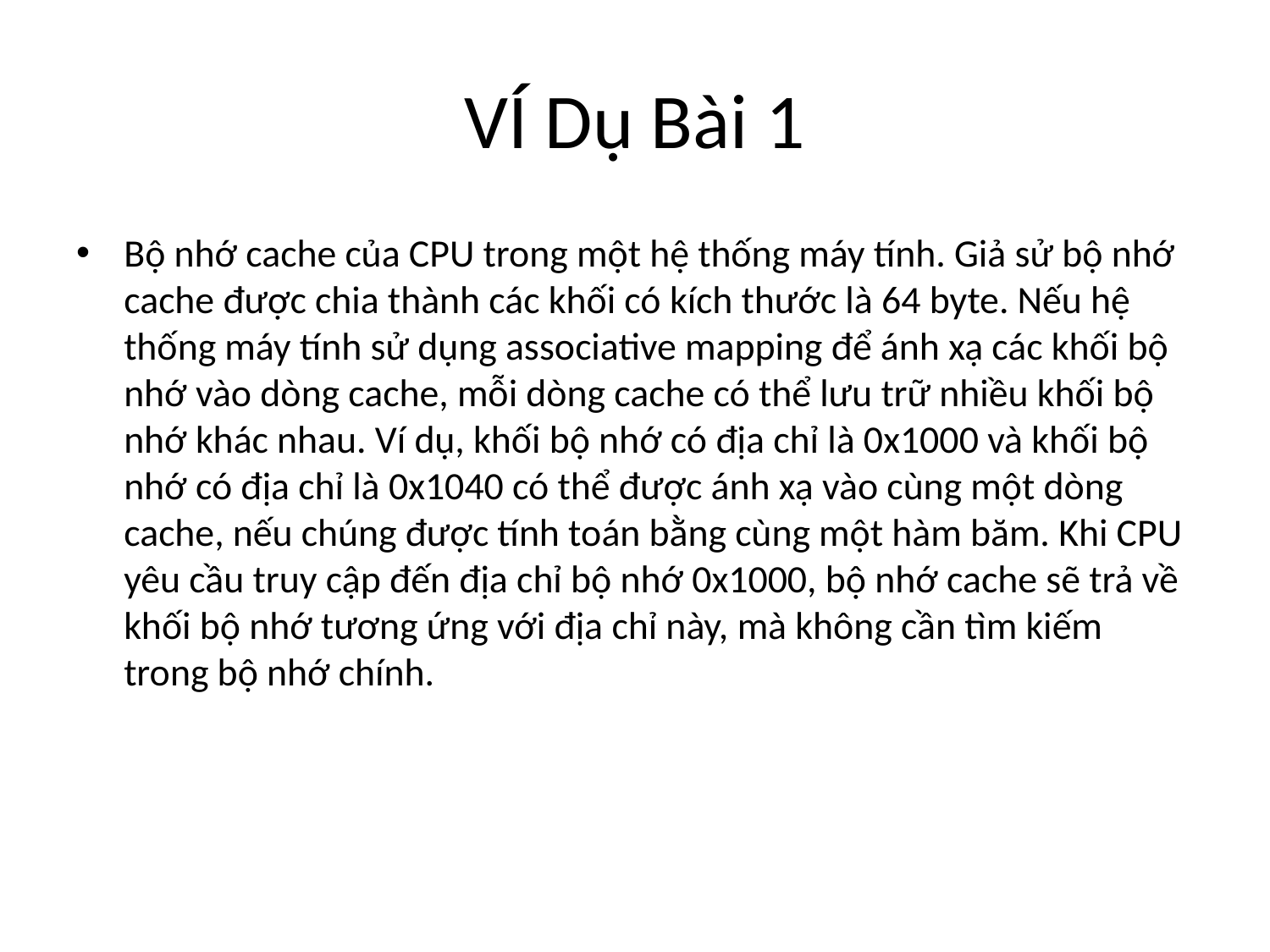

# VÍ Dụ Bài 1
Bộ nhớ cache của CPU trong một hệ thống máy tính. Giả sử bộ nhớ cache được chia thành các khối có kích thước là 64 byte. Nếu hệ thống máy tính sử dụng associative mapping để ánh xạ các khối bộ nhớ vào dòng cache, mỗi dòng cache có thể lưu trữ nhiều khối bộ nhớ khác nhau. Ví dụ, khối bộ nhớ có địa chỉ là 0x1000 và khối bộ nhớ có địa chỉ là 0x1040 có thể được ánh xạ vào cùng một dòng cache, nếu chúng được tính toán bằng cùng một hàm băm. Khi CPU yêu cầu truy cập đến địa chỉ bộ nhớ 0x1000, bộ nhớ cache sẽ trả về khối bộ nhớ tương ứng với địa chỉ này, mà không cần tìm kiếm trong bộ nhớ chính.